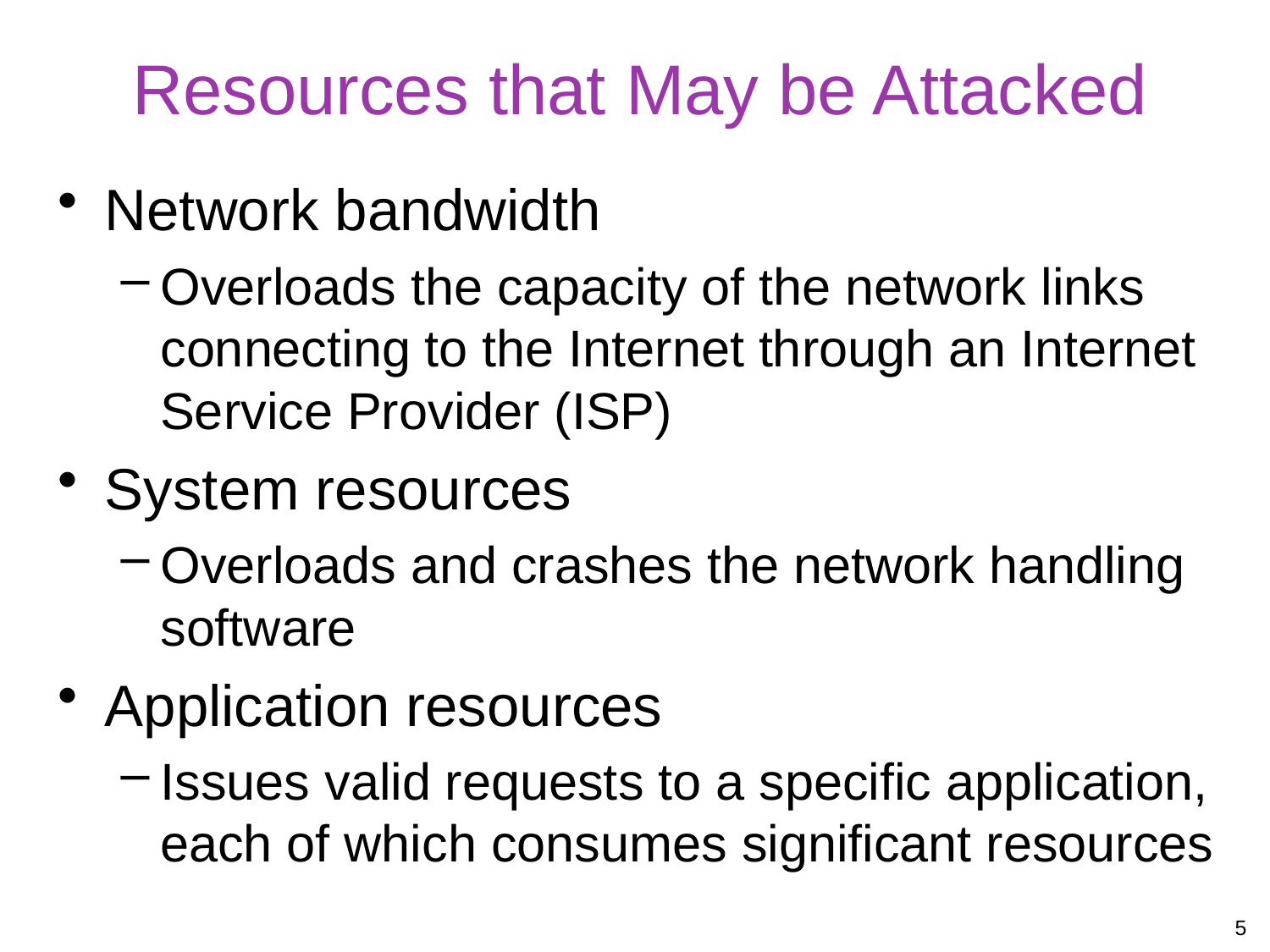

# Resources that May be Attacked
Network bandwidth
Overloads the capacity of the network links connecting to the Internet through an Internet Service Provider (ISP)
System resources
Overloads and crashes the network handling software
Application resources
Issues valid requests to a specific application, each of which consumes significant resources

5